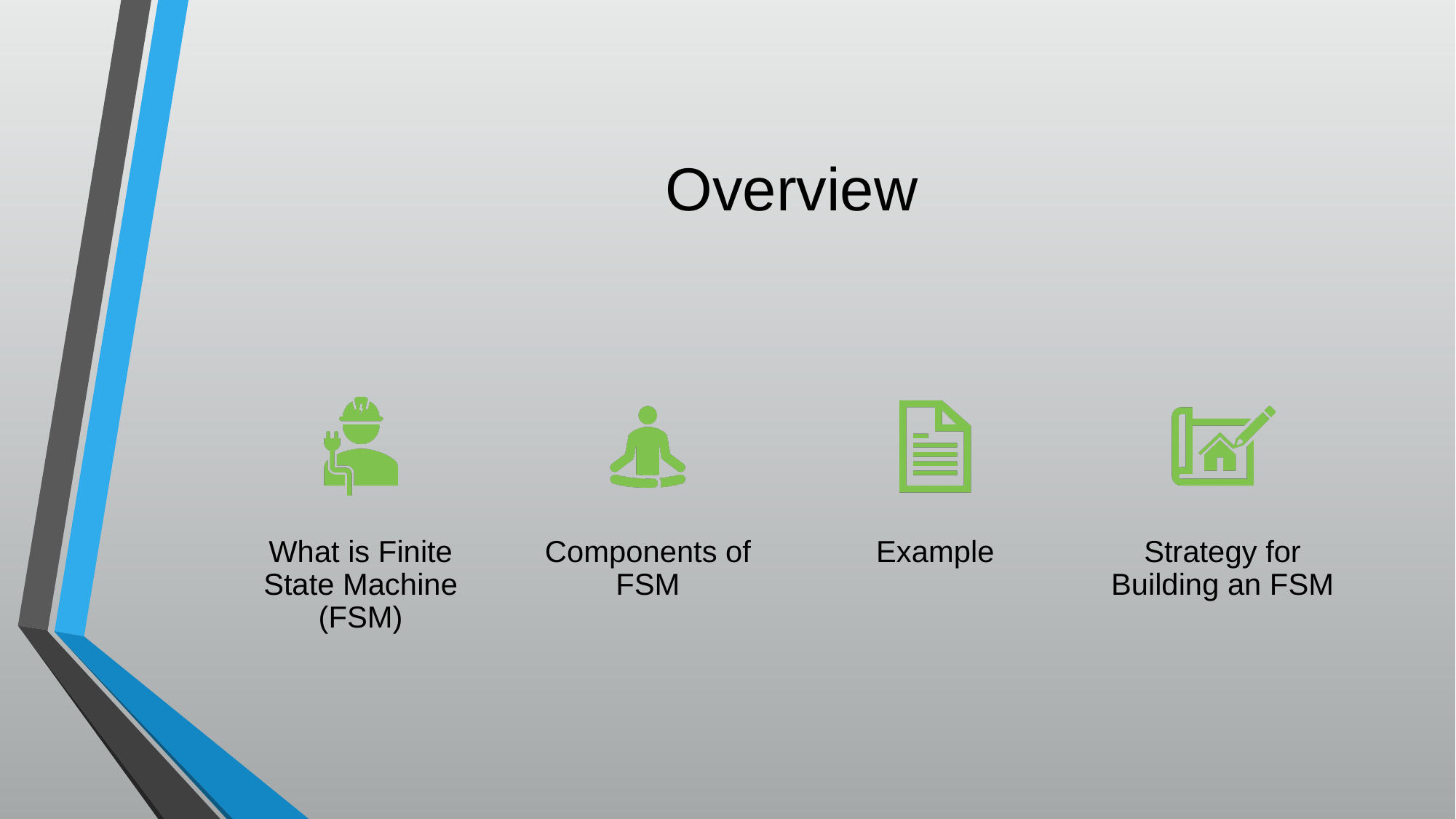

# Overview
What is Finite State Machine (FSM)
Components of FSM
Example
Strategy for Building an FSM